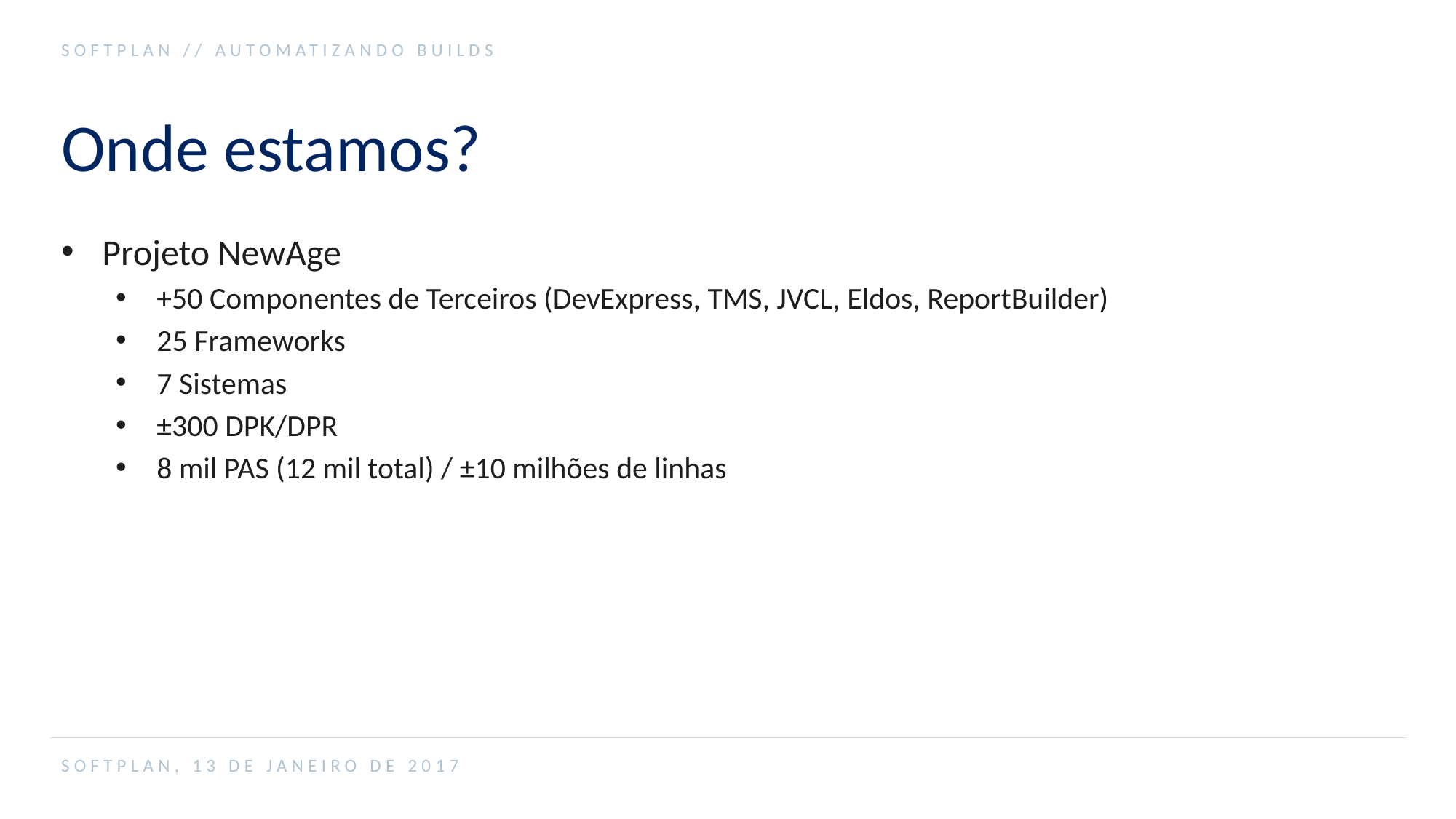

SOFTPLAN // AUTOMATIZANDO BUILDS
Onde estamos?
Projeto NewAge
+50 Componentes de Terceiros (DevExpress, TMS, JVCL, Eldos, ReportBuilder)
25 Frameworks
7 Sistemas
±300 DPK/DPR
8 mil PAS (12 mil total) / ±10 milhões de linhas
SOFTPLAN, 13 DE JANEIRO DE 2017